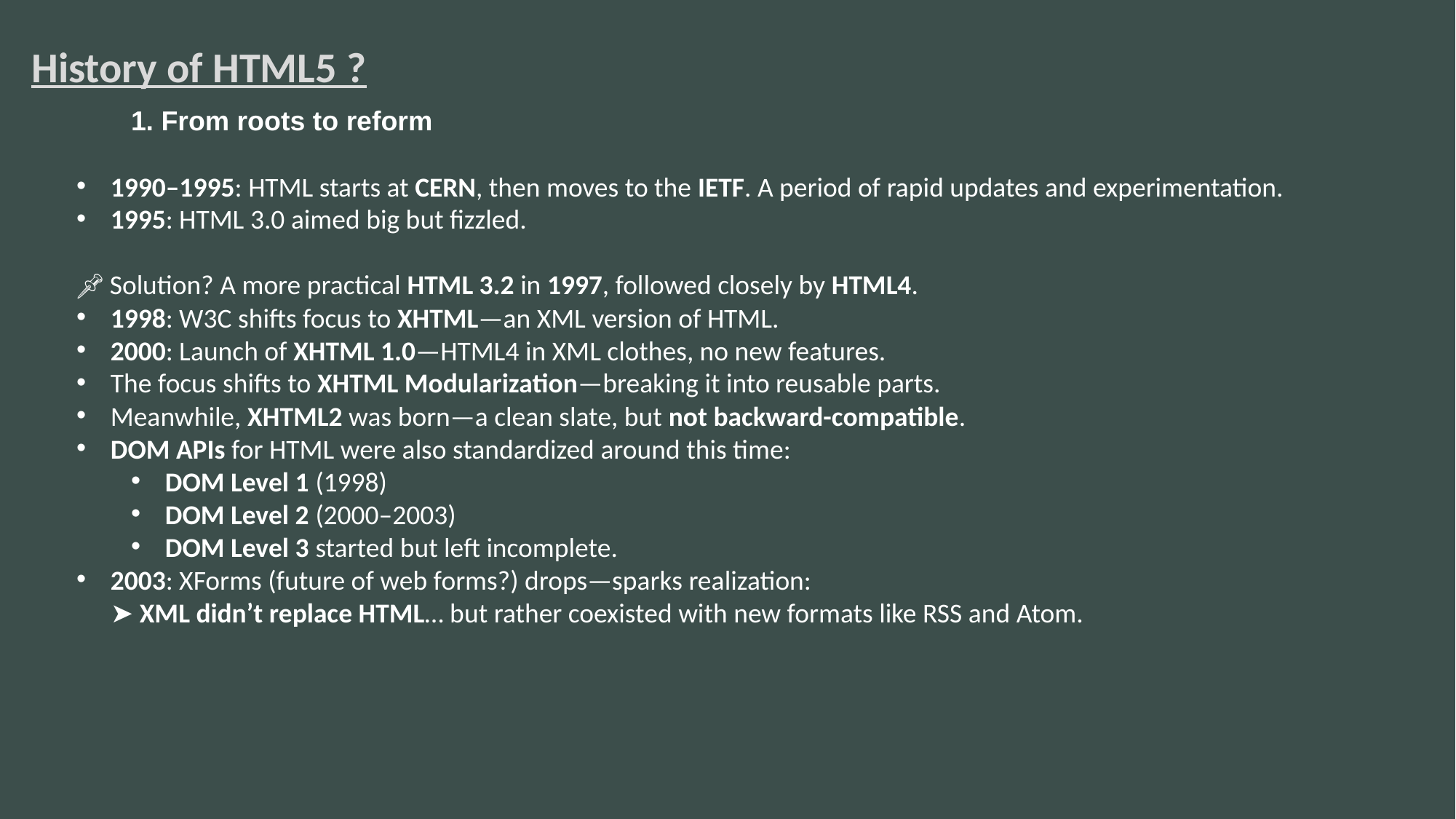

History of HTML5 ?
1. From roots to reform

1990–1995: HTML starts at CERN, then moves to the IETF. A period of rapid updates and experimentation.
1995: HTML 3.0 aimed big but fizzled.
📌 Solution? A more practical HTML 3.2 in 1997, followed closely by HTML4.
1998: W3C shifts focus to XHTML—an XML version of HTML.
2000: Launch of XHTML 1.0—HTML4 in XML clothes, no new features.
The focus shifts to XHTML Modularization—breaking it into reusable parts.
Meanwhile, XHTML2 was born—a clean slate, but not backward-compatible.
DOM APIs for HTML were also standardized around this time:
DOM Level 1 (1998)
DOM Level 2 (2000–2003)
DOM Level 3 started but left incomplete.
2003: XForms (future of web forms?) drops—sparks realization:
➤ XML didn’t replace HTML… but rather coexisted with new formats like RSS and Atom.